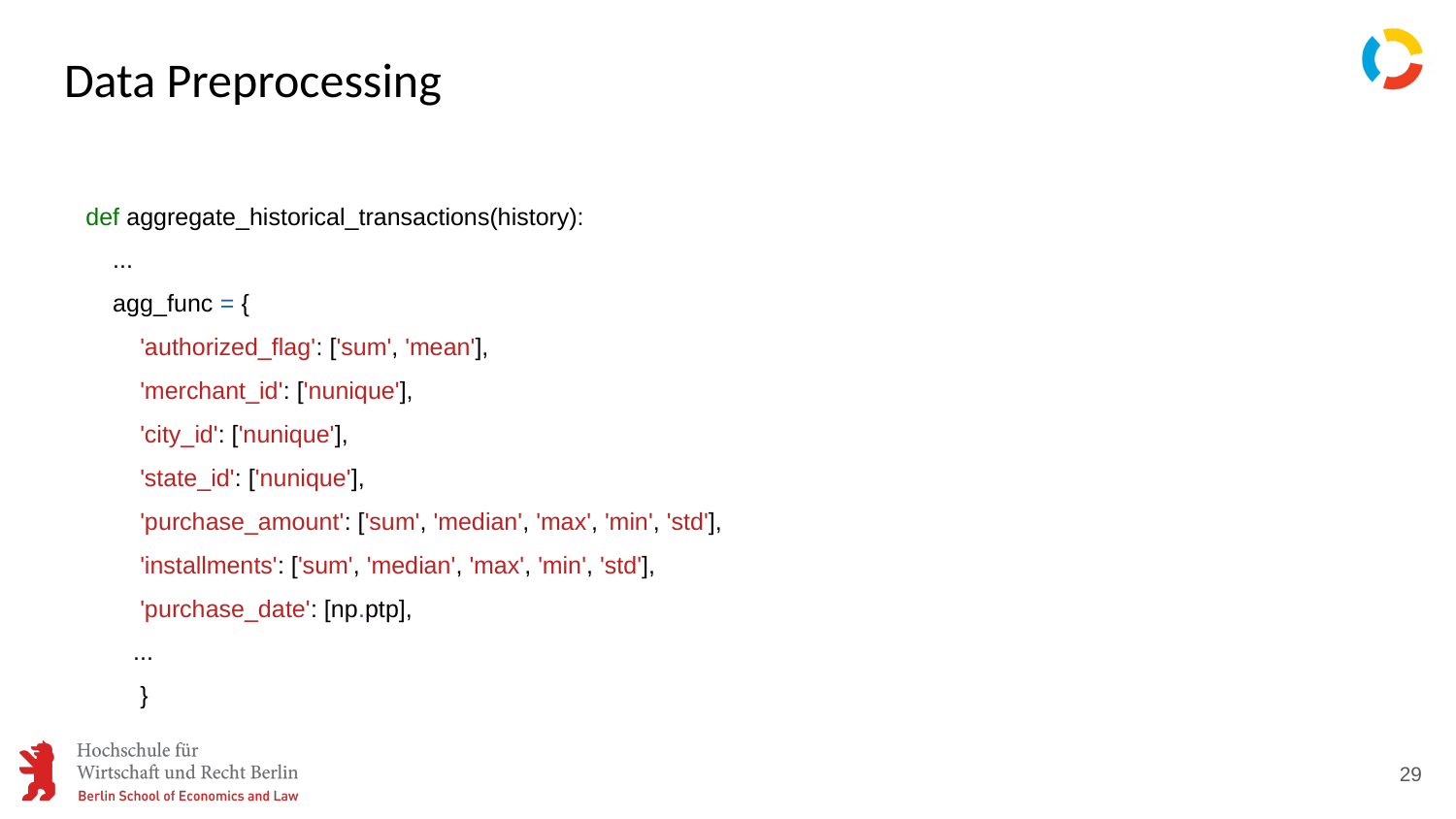

# Data Preprocessing
def aggregate_historical_transactions(history):
    ...
    agg_func = {
        'authorized_flag': ['sum', 'mean'],
        'merchant_id': ['nunique'],
        'city_id': ['nunique'],
        'state_id': ['nunique'],
        'purchase_amount': ['sum', 'median', 'max', 'min', 'std'],
        'installments': ['sum', 'median', 'max', 'min', 'std'],
        'purchase_date': [np.ptp],
       ...
        }
29